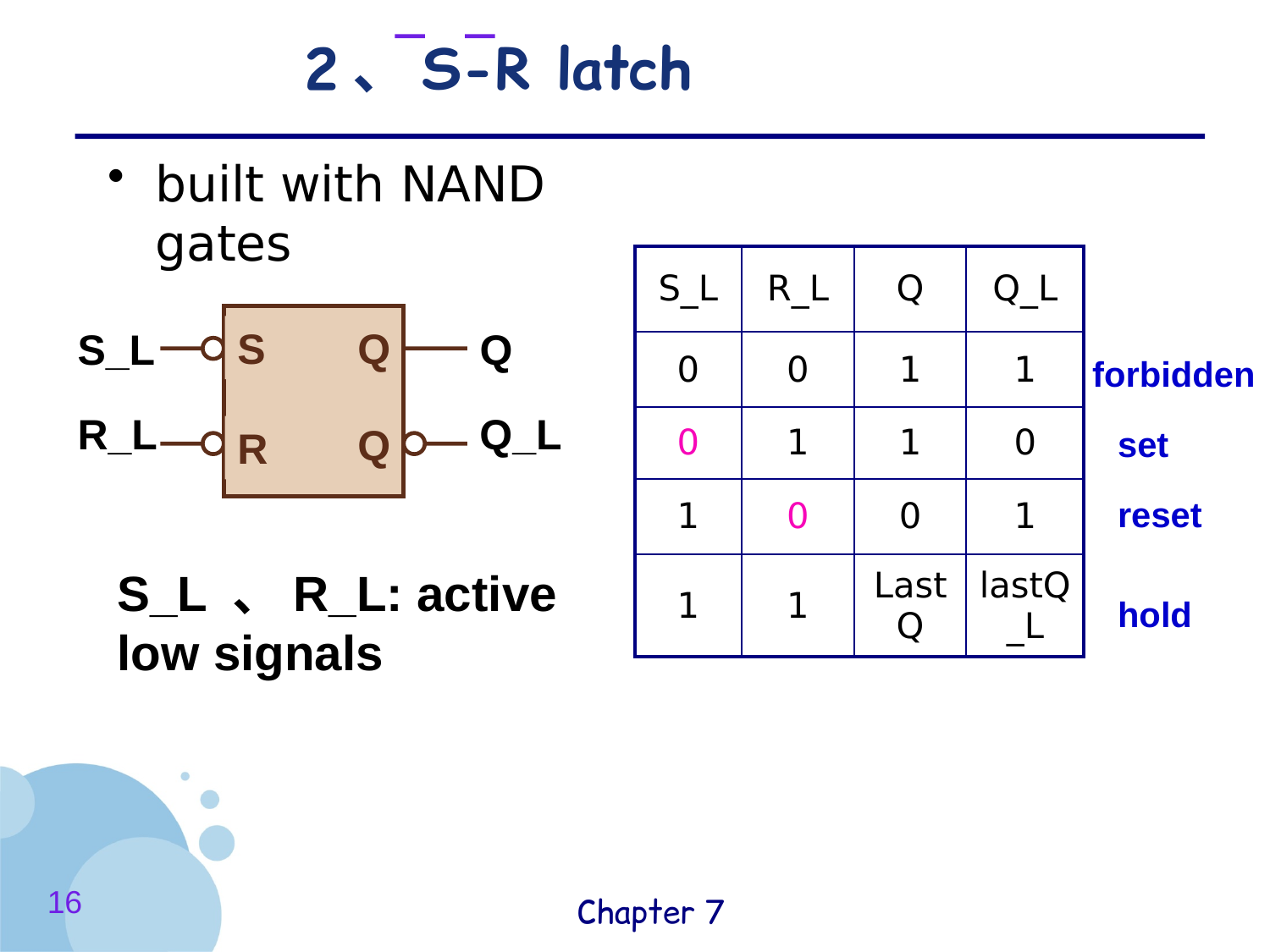

# 2、S-R latch

built with NAND gates

| S\_L | R\_L | Q | Q\_L |
| --- | --- | --- | --- |
| 0 | 0 | 1 | 1 |
| 0 | 1 | 1 | 0 |
| 1 | 0 | 0 | 1 |
| 1 | 1 | Last Q | lastQ\_L |

S_L
Q
R_L
Q_L
S
Q
Q
R
forbidden
set
reset
S_L 、R_L: active low signals
hold